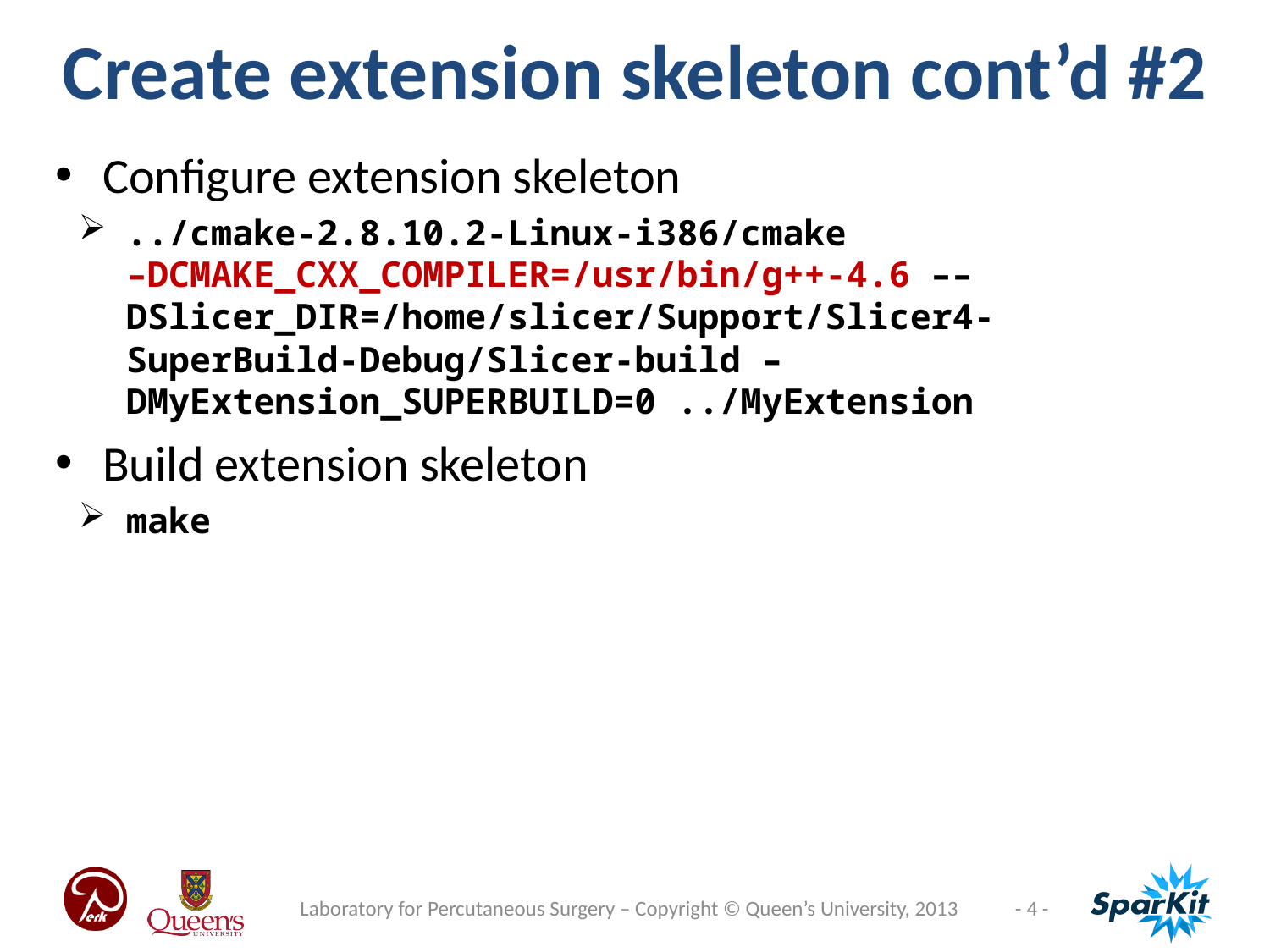

Create extension skeleton cont’d #2
Configure extension skeleton
../cmake-2.8.10.2-Linux-i386/cmake
–DCMAKE_CXX_COMPILER=/usr/bin/g++-4.6 ––DSlicer_DIR=/home/slicer/Support/Slicer4-SuperBuild-Debug/Slicer-build –DMyExtension_SUPERBUILD=0 ../MyExtension
Build extension skeleton
make

Laboratory for Percutaneous Surgery – Copyright © Queen’s University, 2013
- 4 -